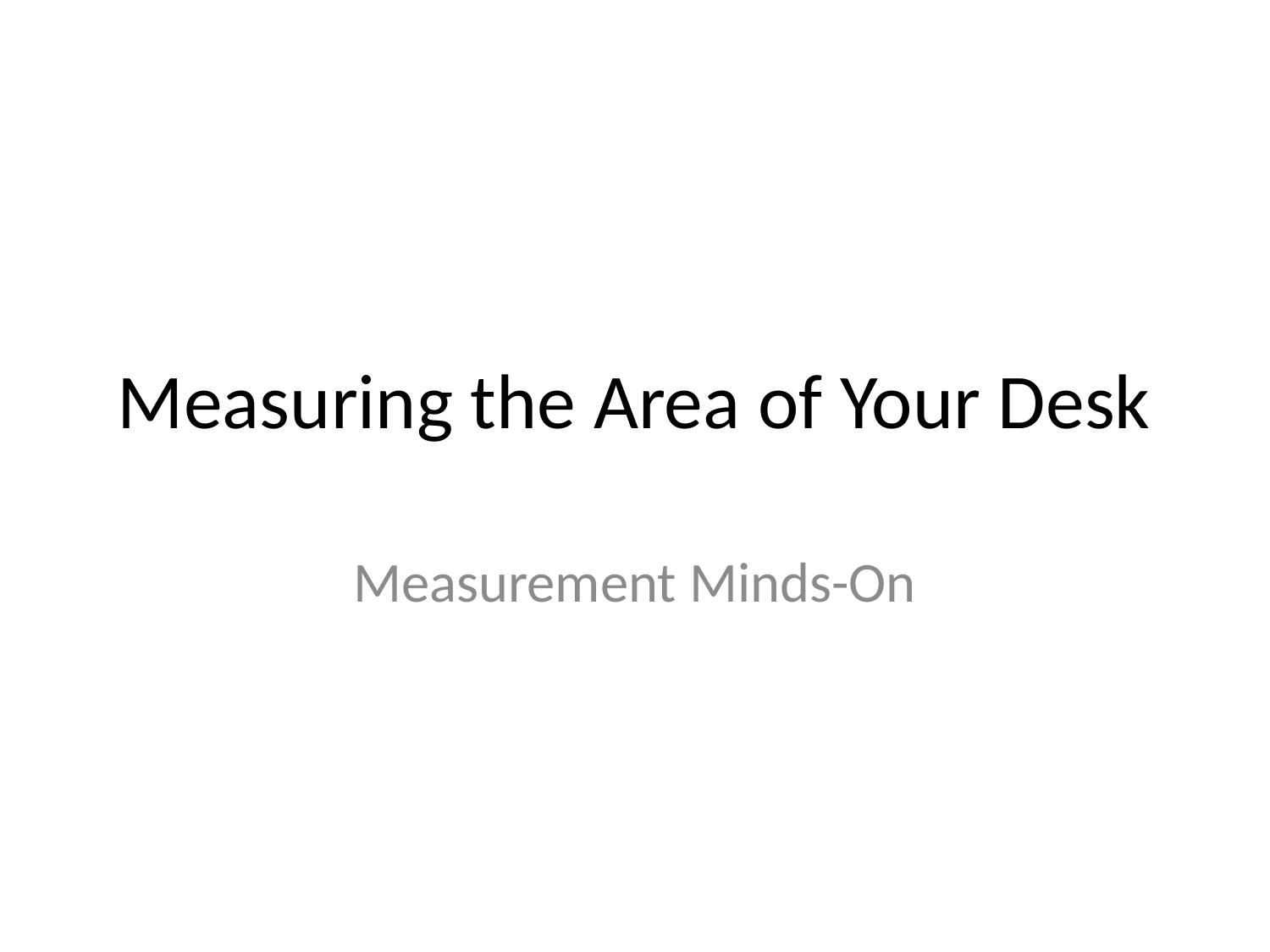

# Measuring the Area of Your Desk
Measurement Minds-On